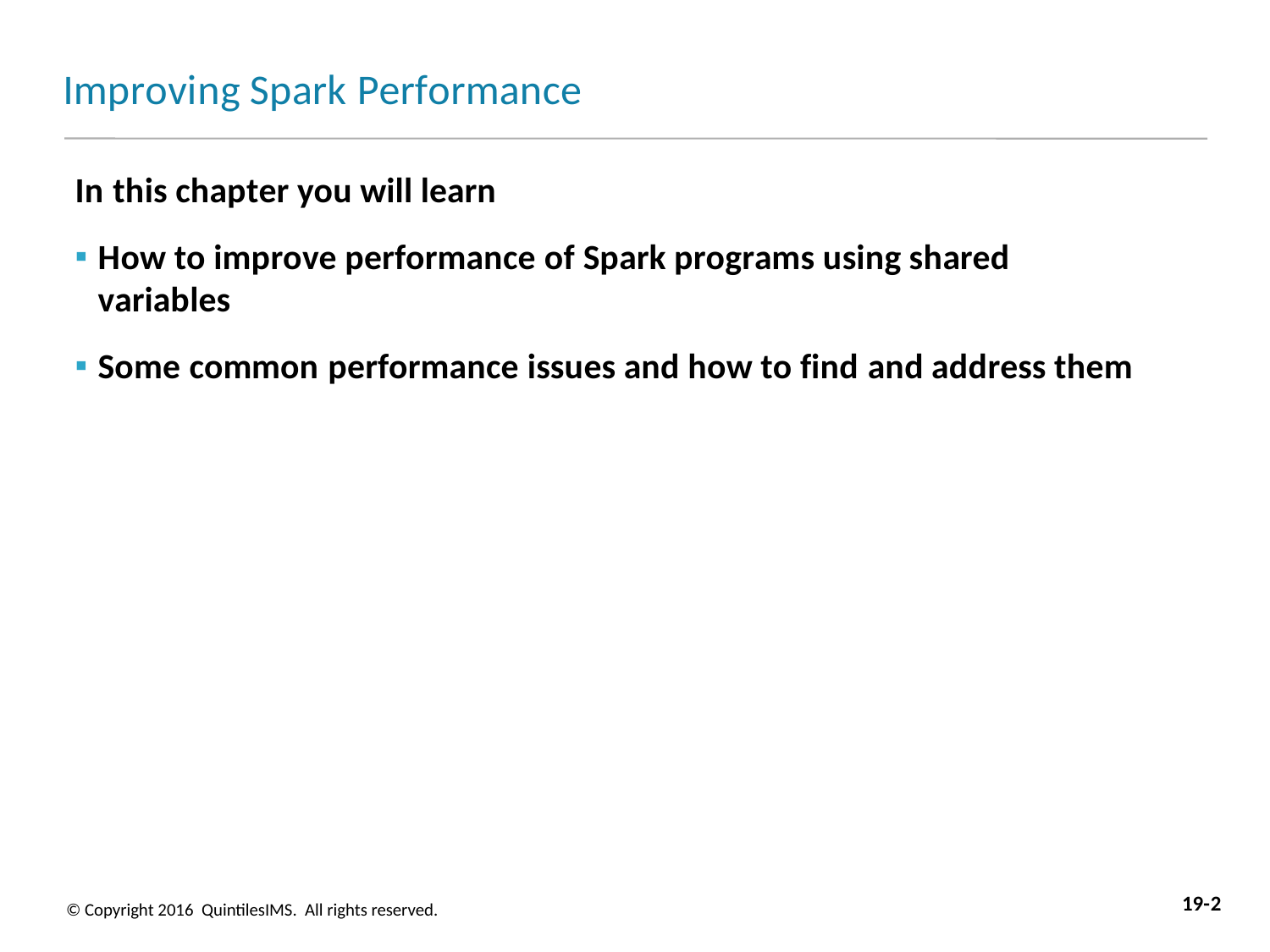

# Improving Spark Performance
In this chapter you will learn
How to improve performance of Spark programs using shared variables
Some common performance issues and how to find and address them
19-2
© Copyright 2016  QuintilesIMS.  All rights reserved.